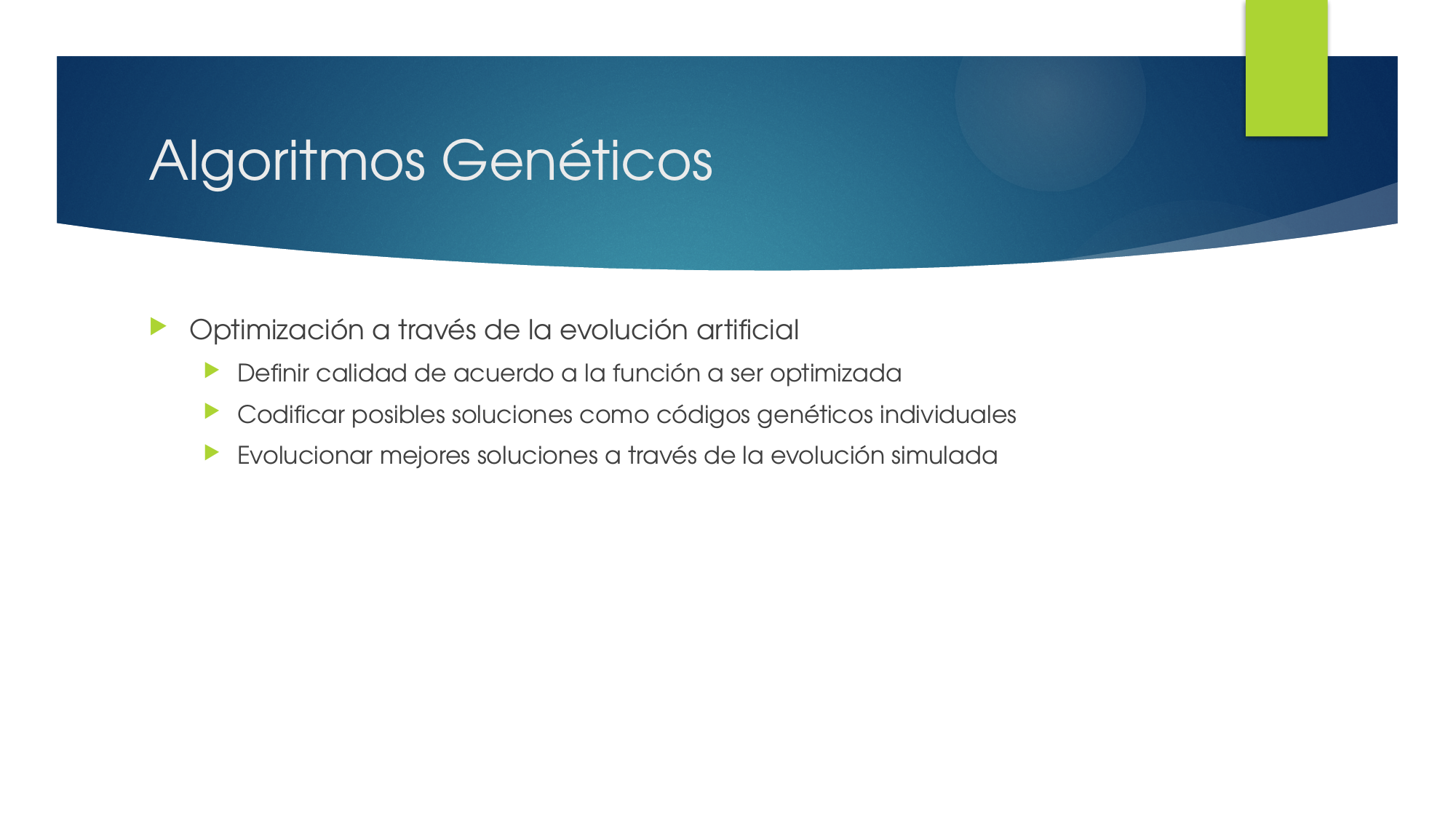

# Algoritmos Genéticos
Optimización a través de la evolución artificial
Definir calidad de acuerdo a la función a ser optimizada
Codificar posibles soluciones como códigos genéticos individuales
Evolucionar mejores soluciones a través de la evolución simulada